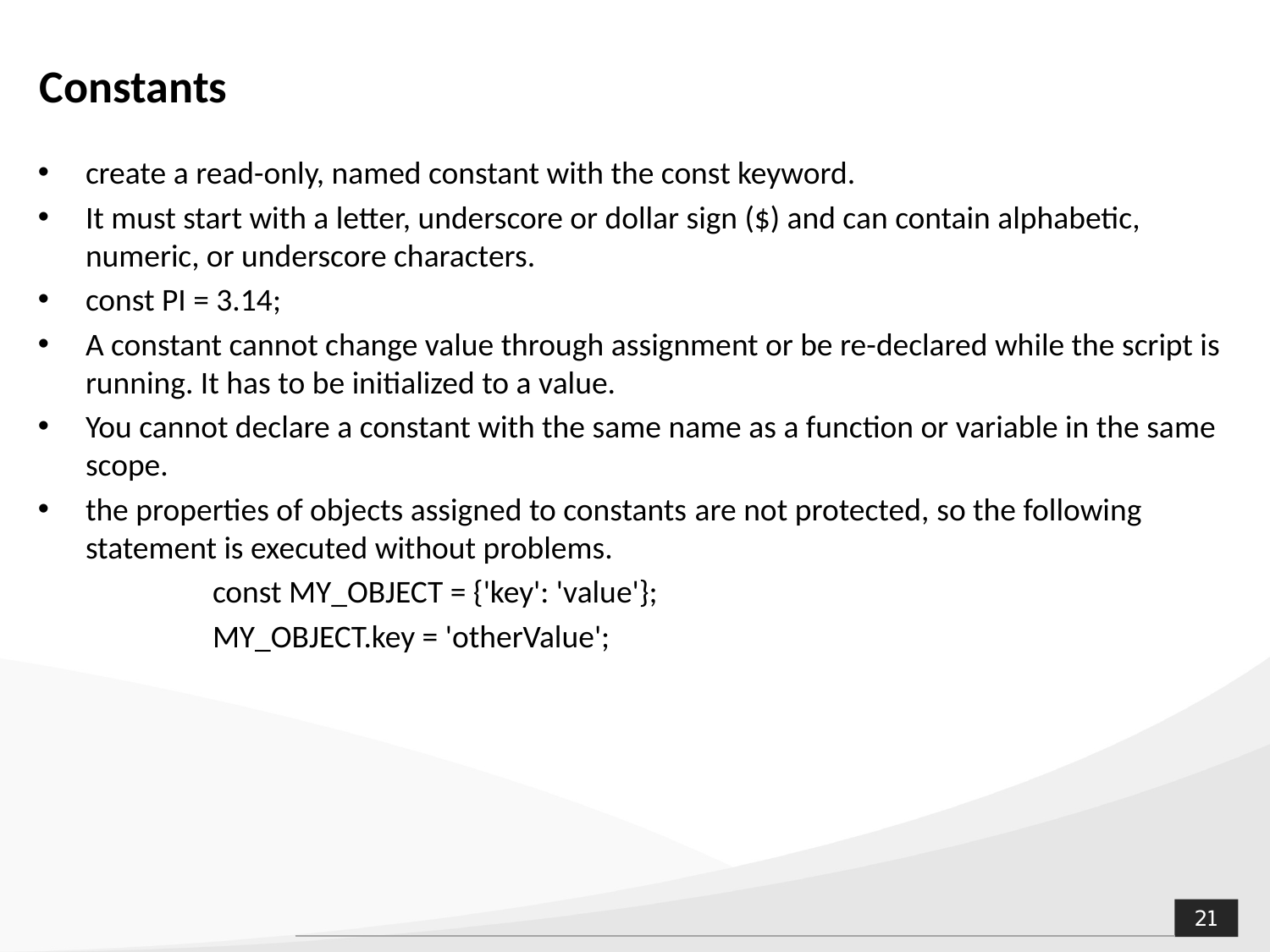

# Constants
create a read-only, named constant with the const keyword.
It must start with a letter, underscore or dollar sign ($) and can contain alphabetic, numeric, or underscore characters.
const PI = 3.14;
A constant cannot change value through assignment or be re-declared while the script is running. It has to be initialized to a value.
You cannot declare a constant with the same name as a function or variable in the same scope.
the properties of objects assigned to constants are not protected, so the following statement is executed without problems.
const MY_OBJECT = {'key': 'value'};
MY_OBJECT.key = 'otherValue';